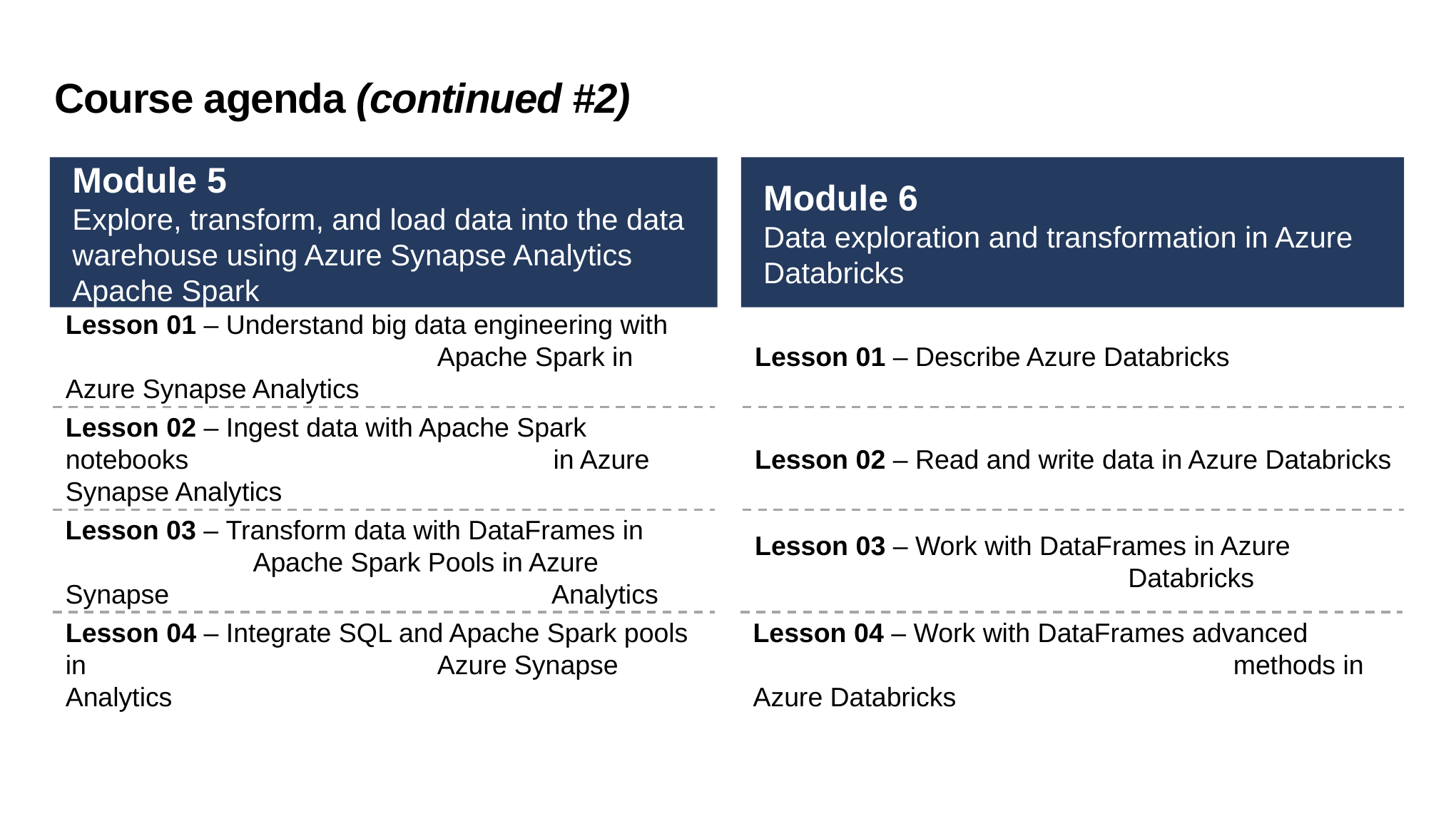

# Course agenda (continued #2)
Module 5
Explore, transform, and load data into the data warehouse using Azure Synapse Analytics Apache Spark
Module 6
Data exploration and transformation in Azure Databricks
Lesson 01 – Understand big data engineering with 			       Apache Spark in Azure Synapse Analytics
Lesson 01 – Describe Azure Databricks
Lesson 02 – Ingest data with Apache Spark notebooks 			        in Azure Synapse Analytics
Lesson 02 – Read and write data in Azure Databricks
Lesson 03 – Transform data with DataFrames in 		           Apache Spark Pools in Azure Synapse 			        Analytics
Lesson 03 – Work with DataFrames in Azure        			       Databricks
Lesson 04 – Integrate SQL and Apache Spark pools in 			       Azure Synapse Analytics
Lesson 04 – Work with DataFrames advanced 				       methods in Azure Databricks